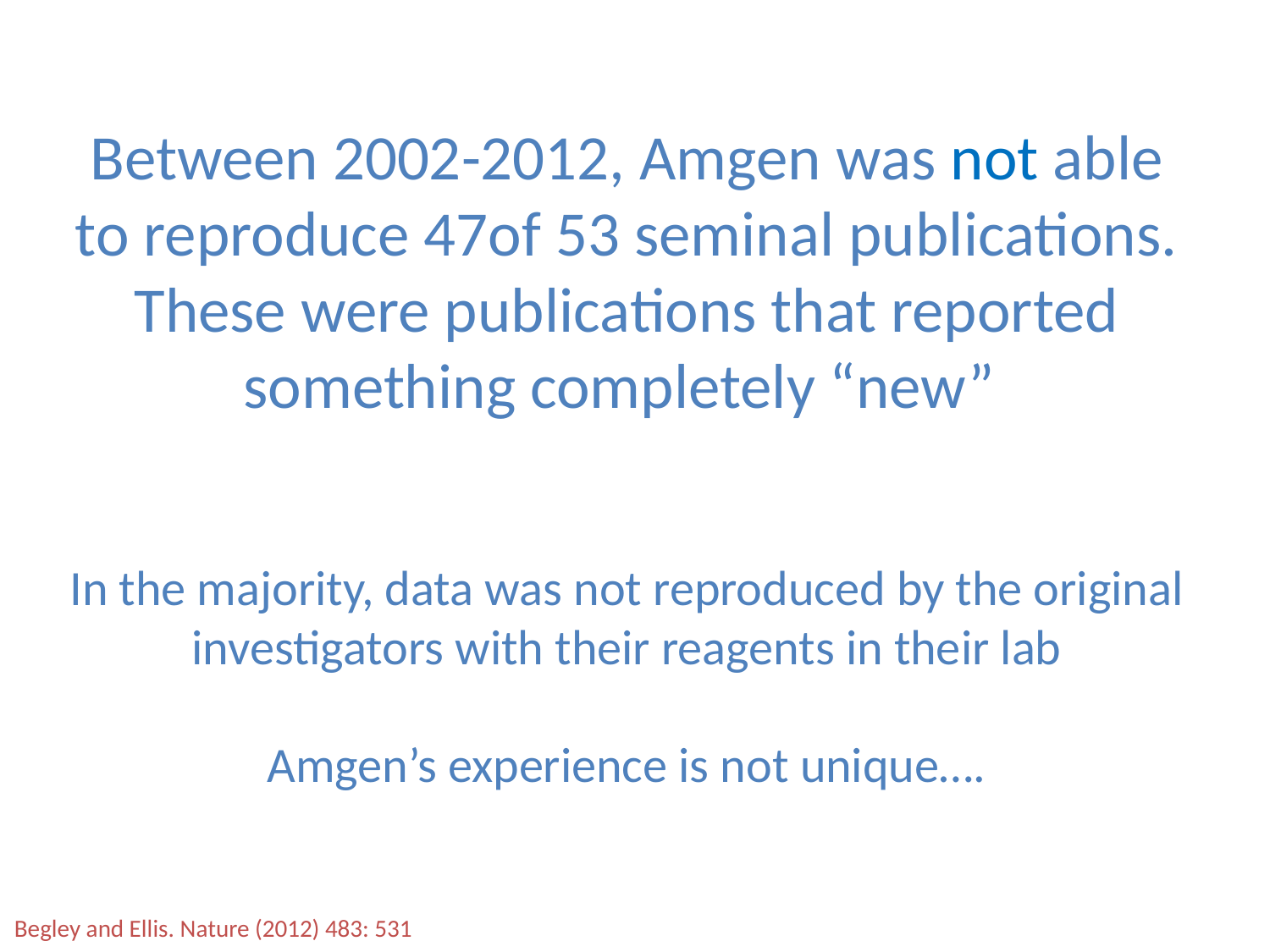

# Between 2002-2012, Amgen was not able to reproduce 47of 53 seminal publications. These were publications that reported something completely “new” In the majority, data was not reproduced by the original investigators with their reagents in their lab Amgen’s experience is not unique….
Begley and Ellis. Nature (2012) 483: 531